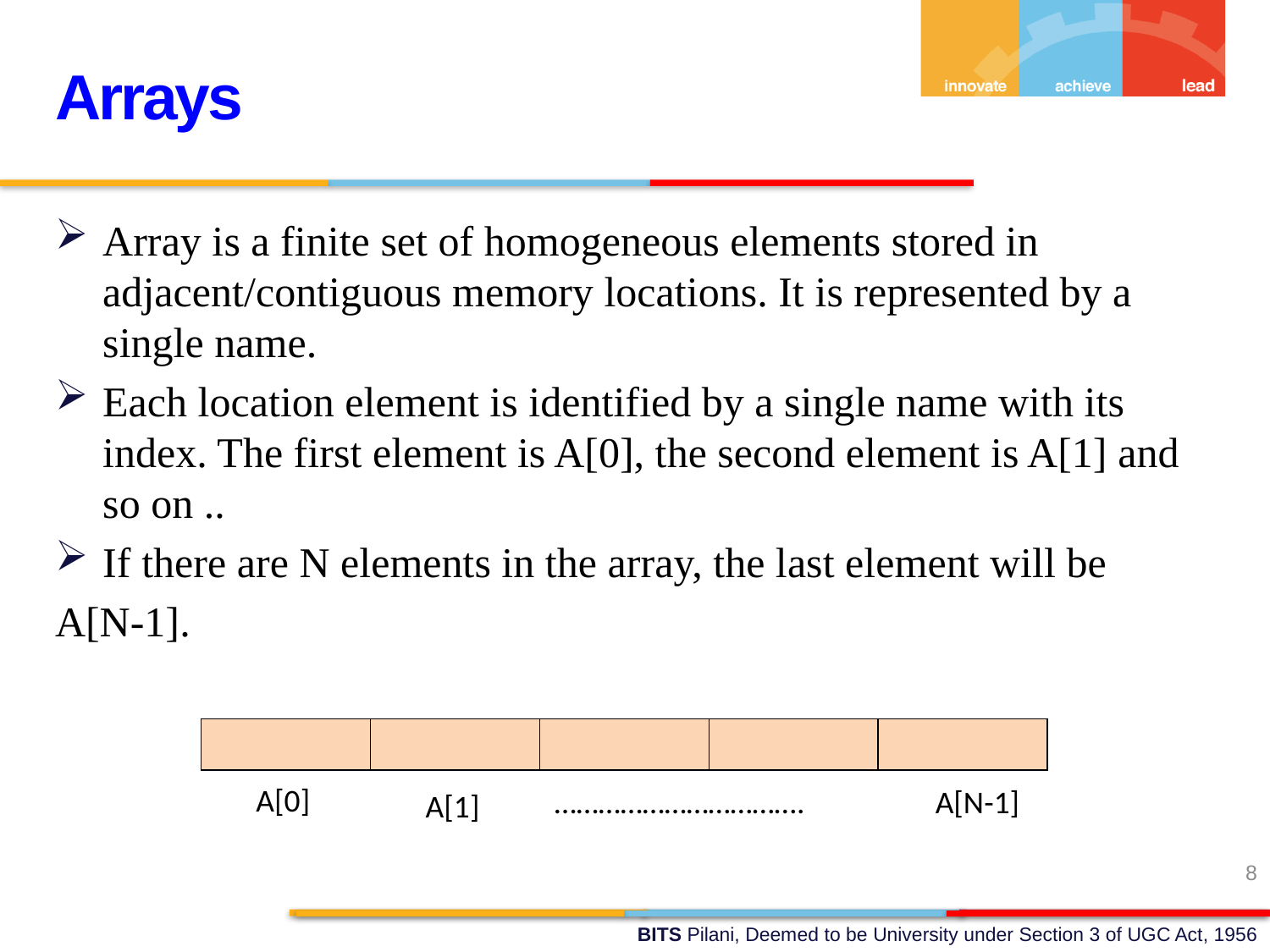

Arrays
Array is a finite set of homogeneous elements stored in adjacent/contiguous memory locations. It is represented by a single name.
Each location element is identified by a single name with its index. The first element is A[0], the second element is A[1] and so on ..
If there are N elements in the array, the last element will be
A[N-1].
|  |  |  |  |  |
| --- | --- | --- | --- | --- |
A[0]
…………………………….
A[N-1]
A[1]
8